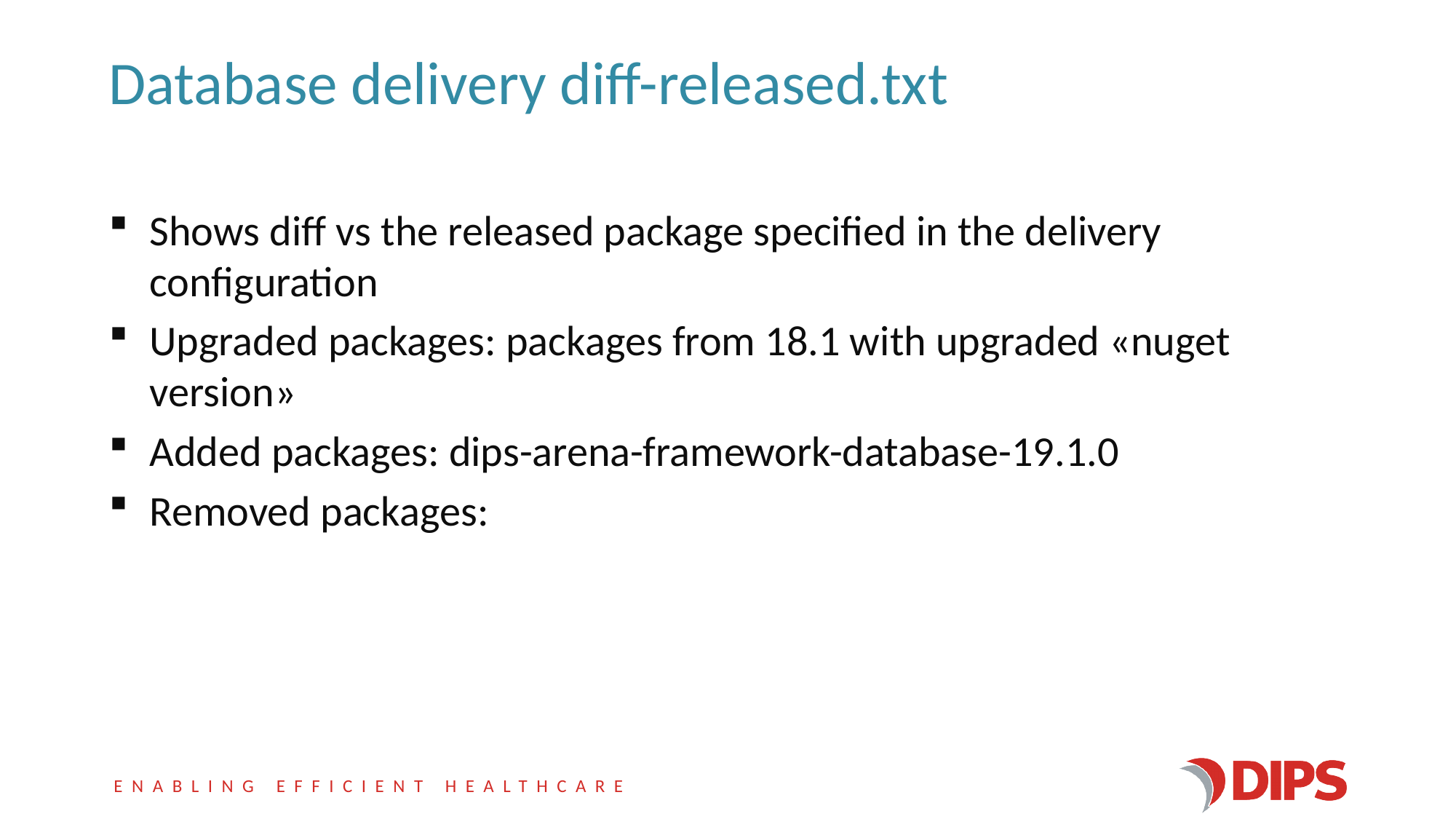

# Database delivery diff-released.txt
Shows diff vs the released package specified in the delivery configuration
Upgraded packages: packages from 18.1 with upgraded «nuget version»
Added packages: dips-arena-framework-database-19.1.0
Removed packages: